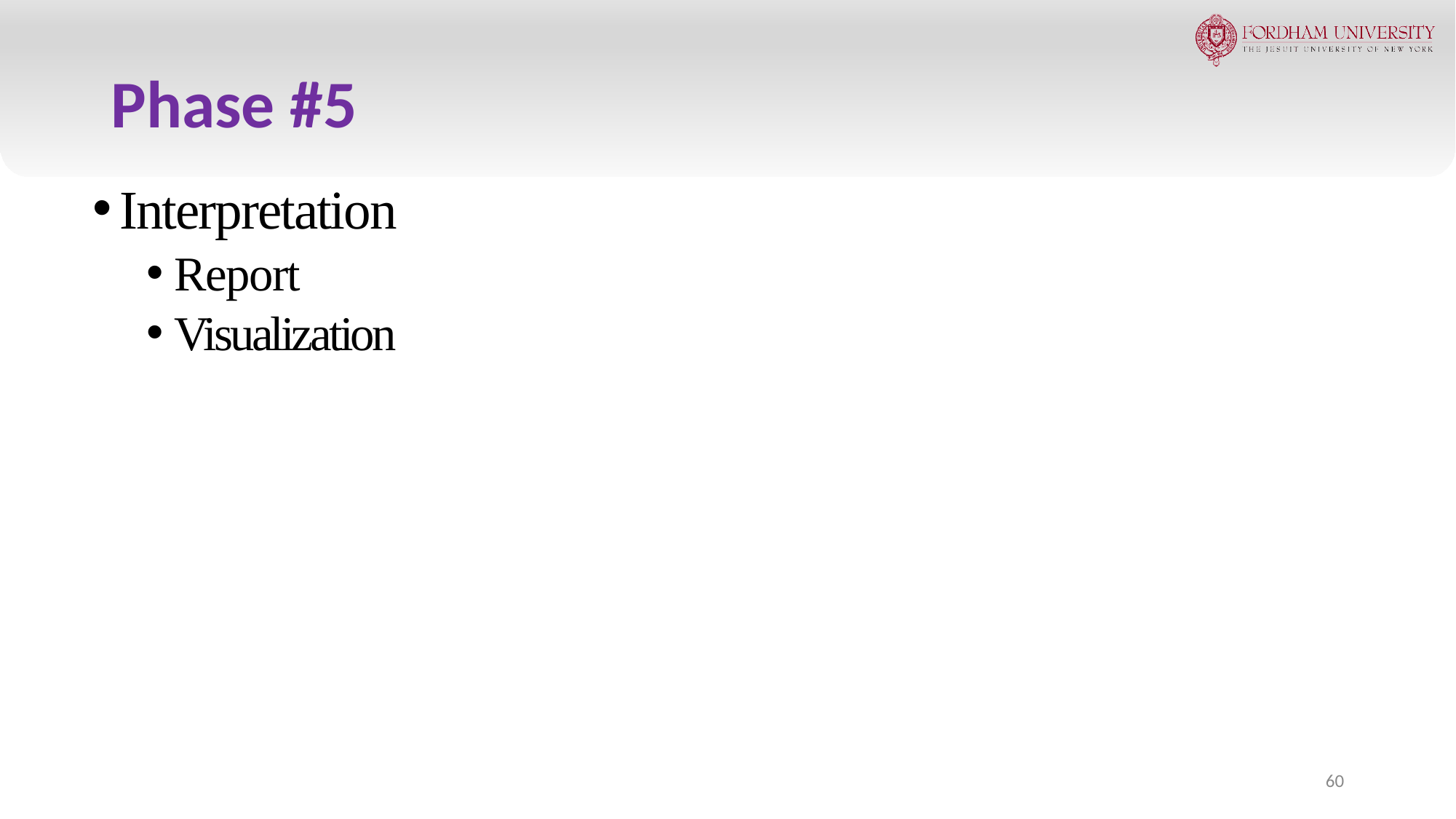

# Phase #5
Interpretation
Report
Visualization
60